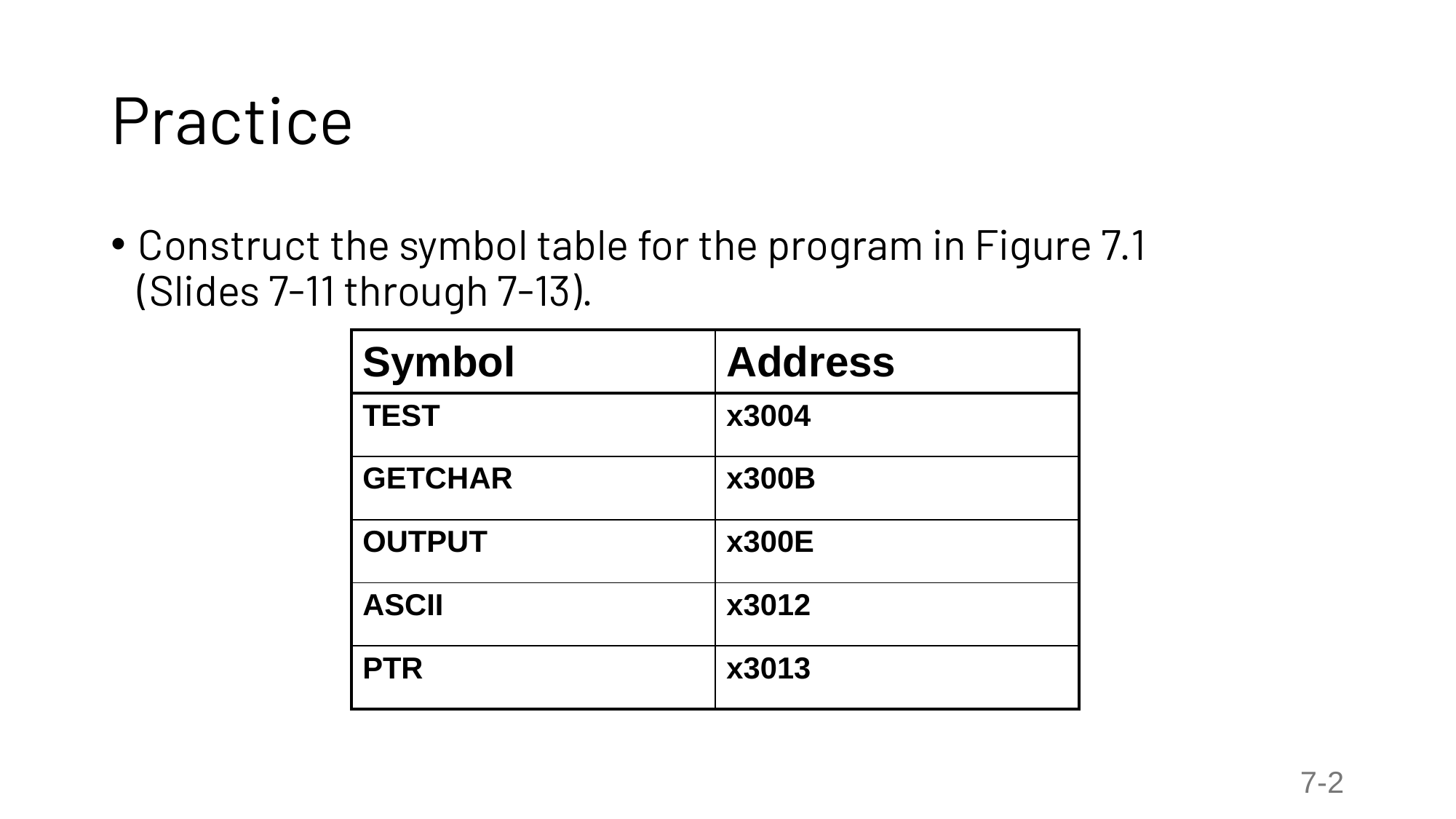

# Practice
Construct the symbol table for the program in Figure 7.1
(Slides 7-11 through 7-13).
| Symbol | Address |
| --- | --- |
| TEST | x3004 |
| GETCHAR | x300B |
| OUTPUT | x300E |
| ASCII | x3012 |
| PTR | x3013 |
7-2